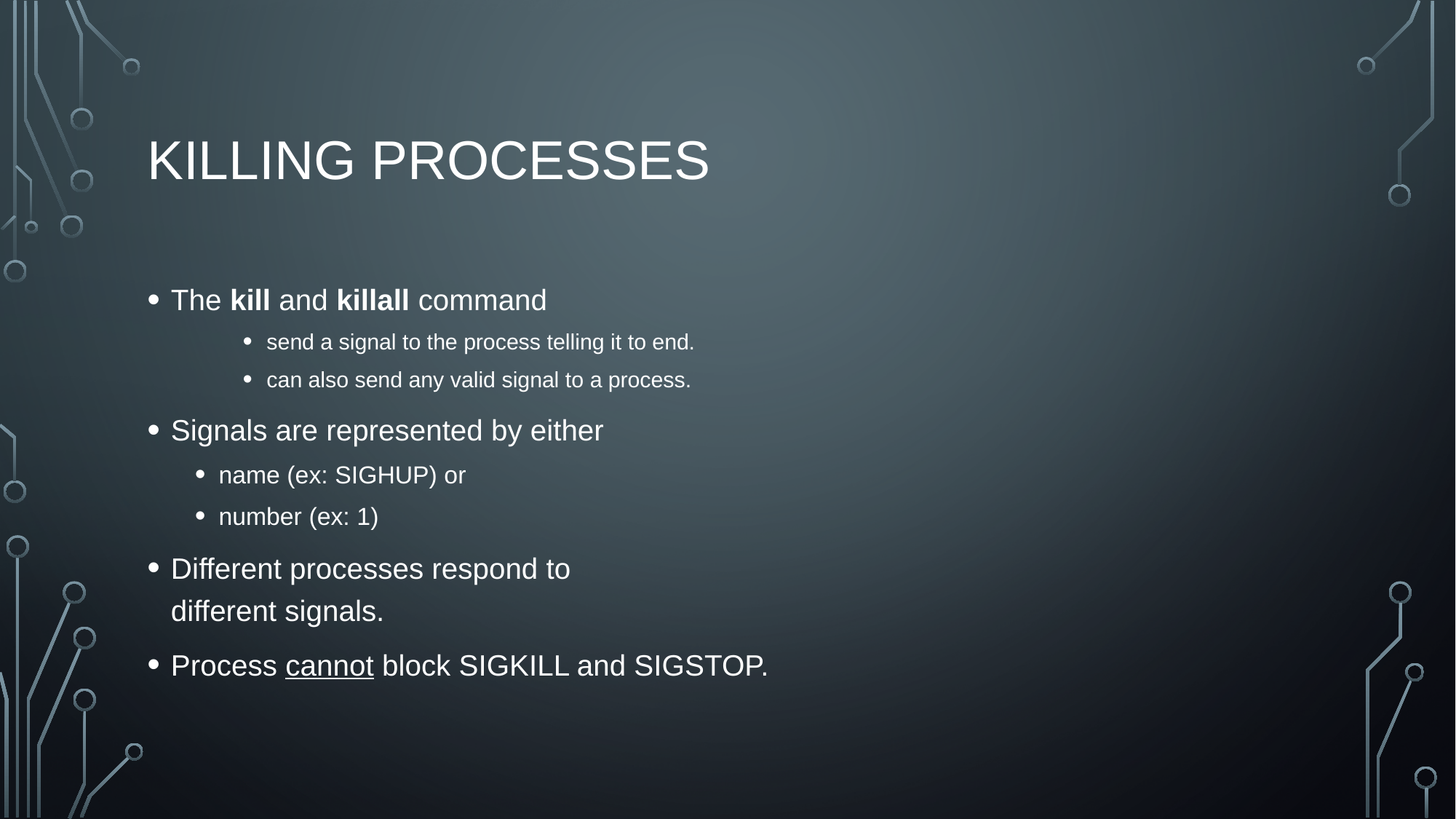

# Killing Processes
The kill and killall command
send a signal to the process telling it to end.
can also send any valid signal to a process.
Signals are represented by either
name (ex: SIGHUP) or
number (ex: 1)
Different processes respond to
different signals.
Process cannot block SIGKILL and SIGSTOP.